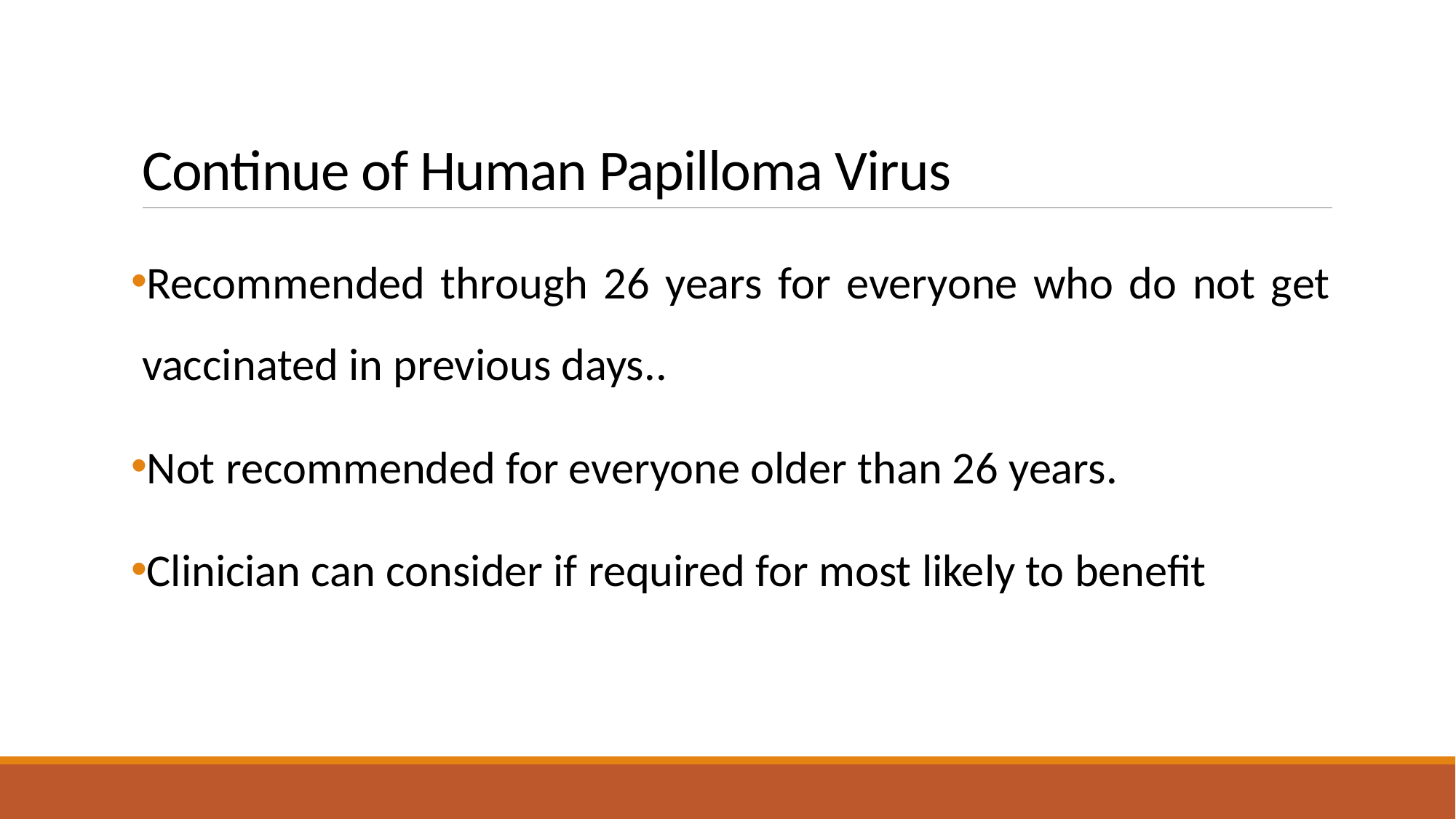

# Continue of Human Papilloma Virus
Recommended through 26 years for everyone who do not get vaccinated in previous days..
Not recommended for everyone older than 26 years.
Clinician can consider if required for most likely to benefit